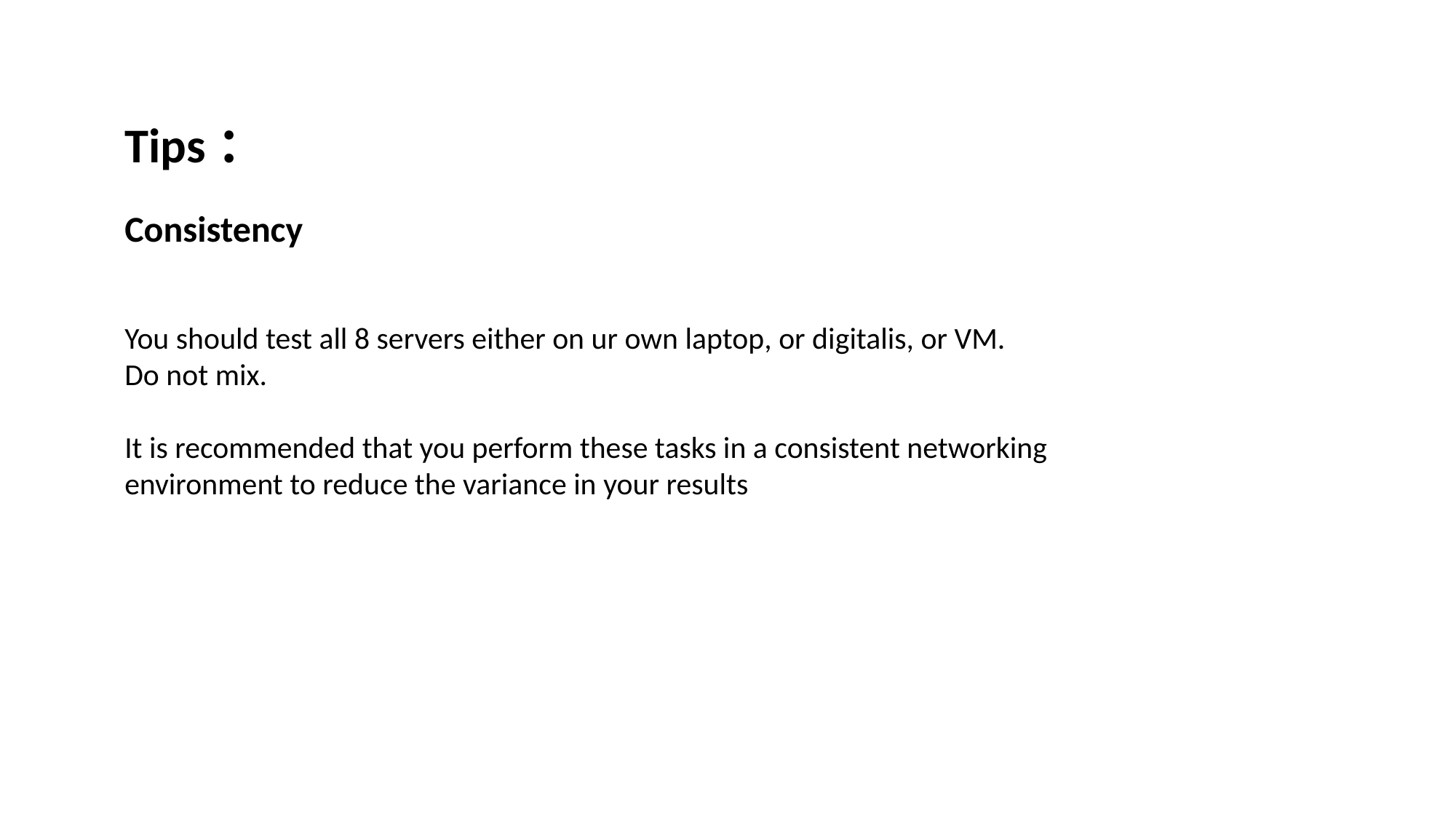

Tips：

Consistency

You should test all 8 servers either on ur own laptop, or digitalis, or VM.
Do not mix.

It is recommended that you perform these tasks in a consistent networking environment to reduce the variance in your results